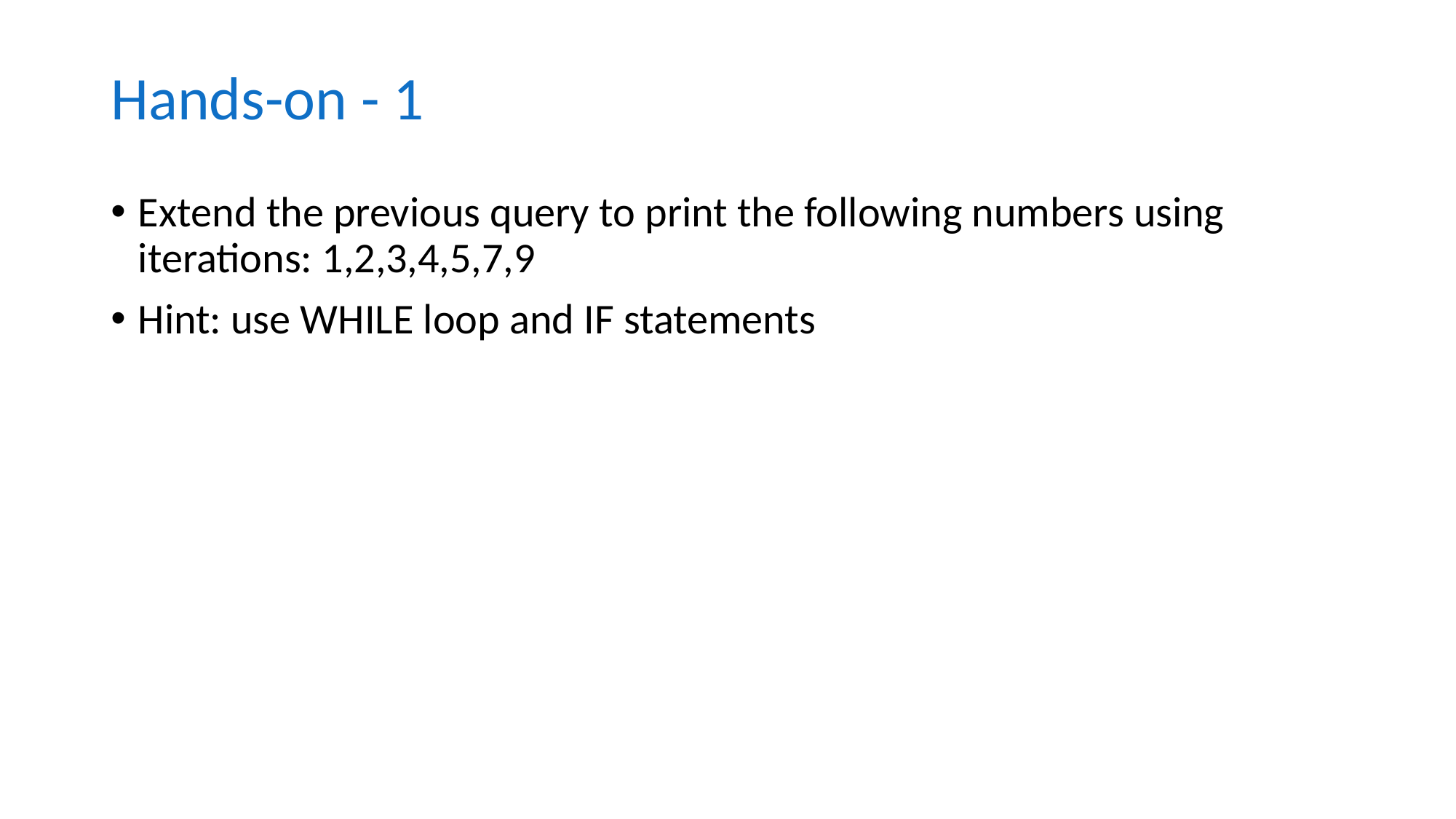

# Hands-on - 1
Extend the previous query to print the following numbers using iterations: 1,2,3,4,5,7,9
Hint: use WHILE loop and IF statements